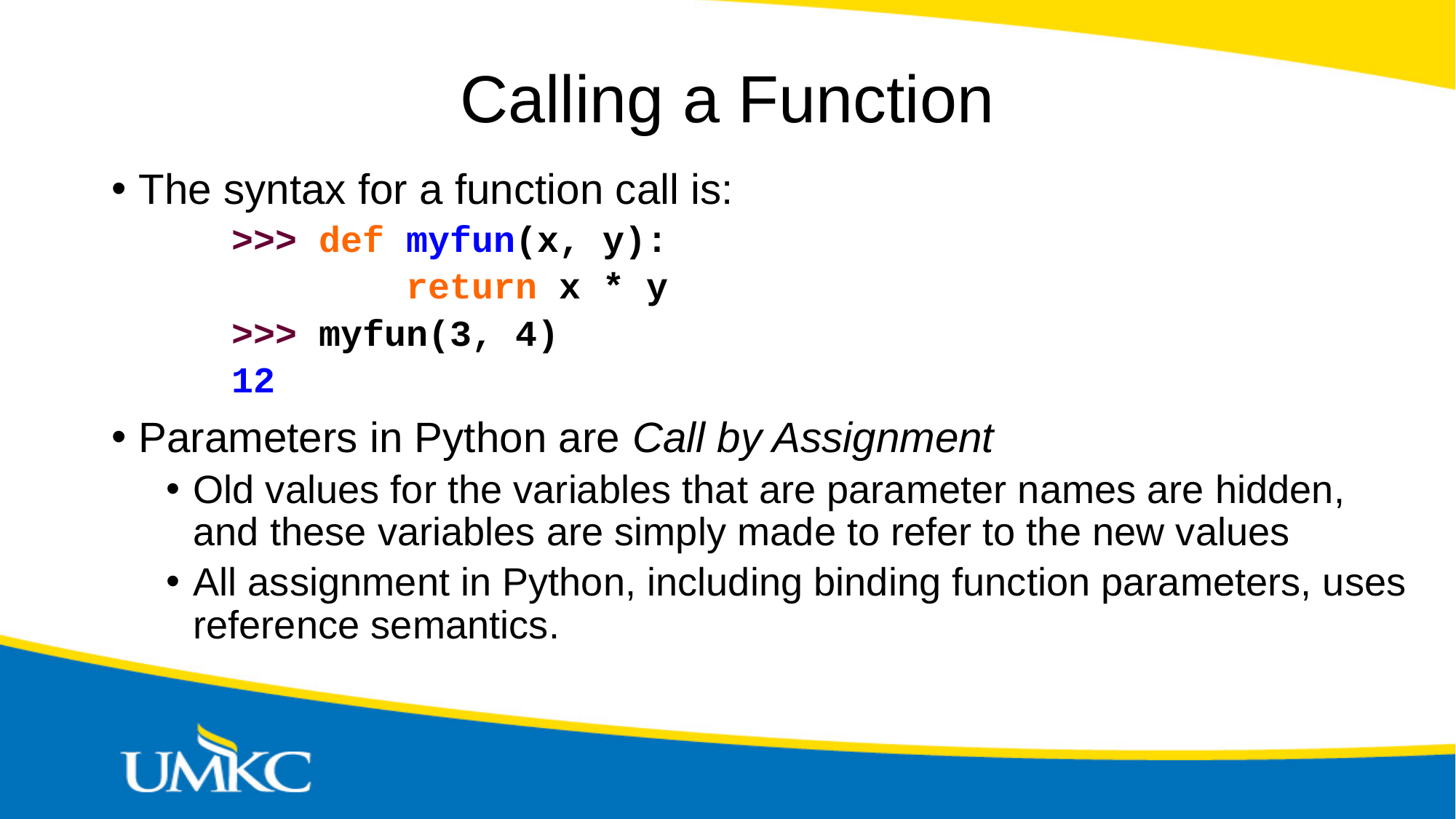

Calling a Function
# The syntax for a function call is:
   >>> def myfun(x, y):
           return x * y
   >>> myfun(3, 4)
   12
Parameters in Python are Call by Assignment
Old values for the variables that are parameter names are hidden, and these variables are simply made to refer to the new values
All assignment in Python, including binding function parameters, uses reference semantics.